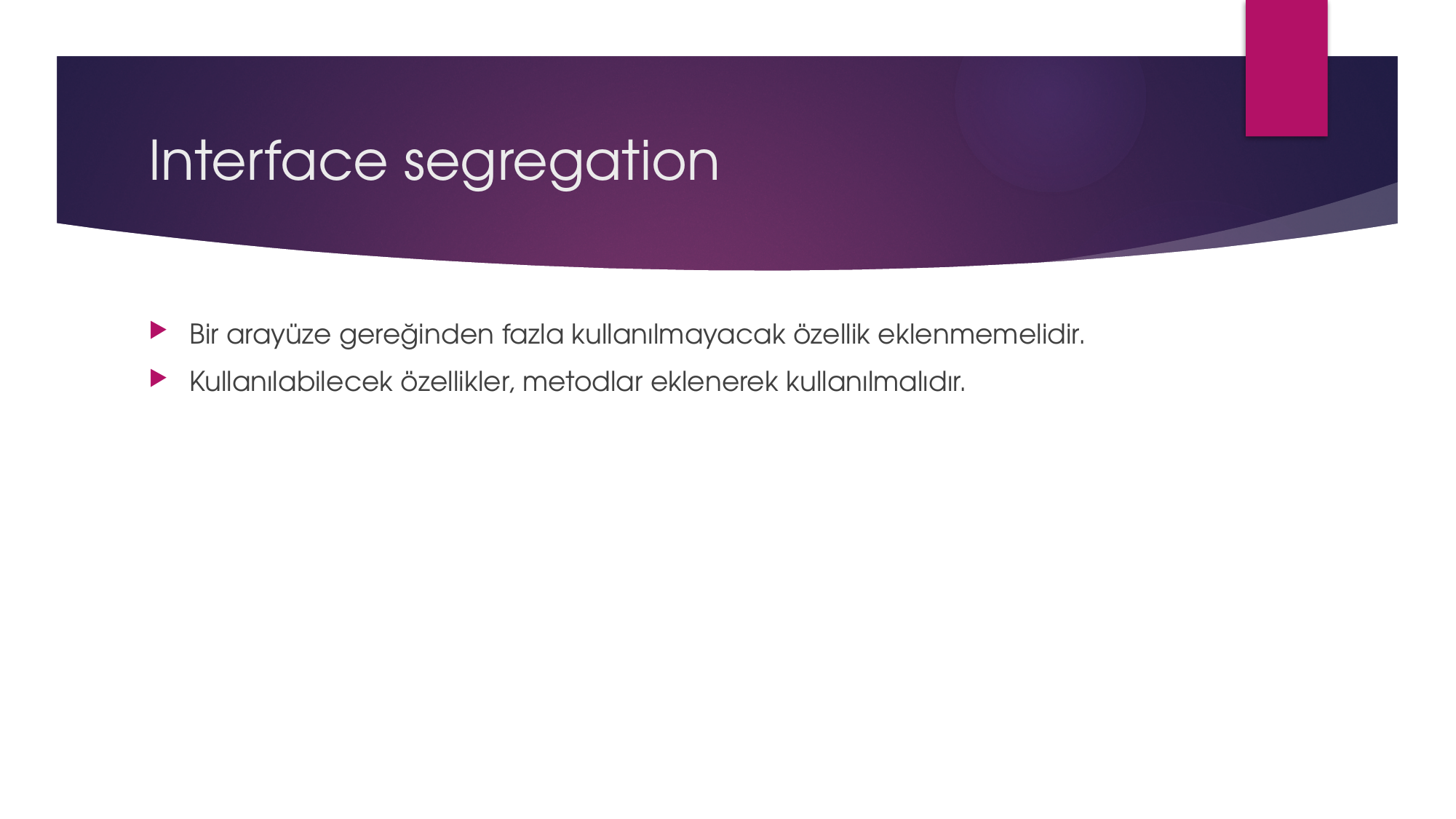

# Interface segregation
Bir arayüze gereğinden fazla kullanılmayacak özellik eklenmemelidir.
Kullanılabilecek özellikler, metodlar eklenerek kullanılmalıdır.